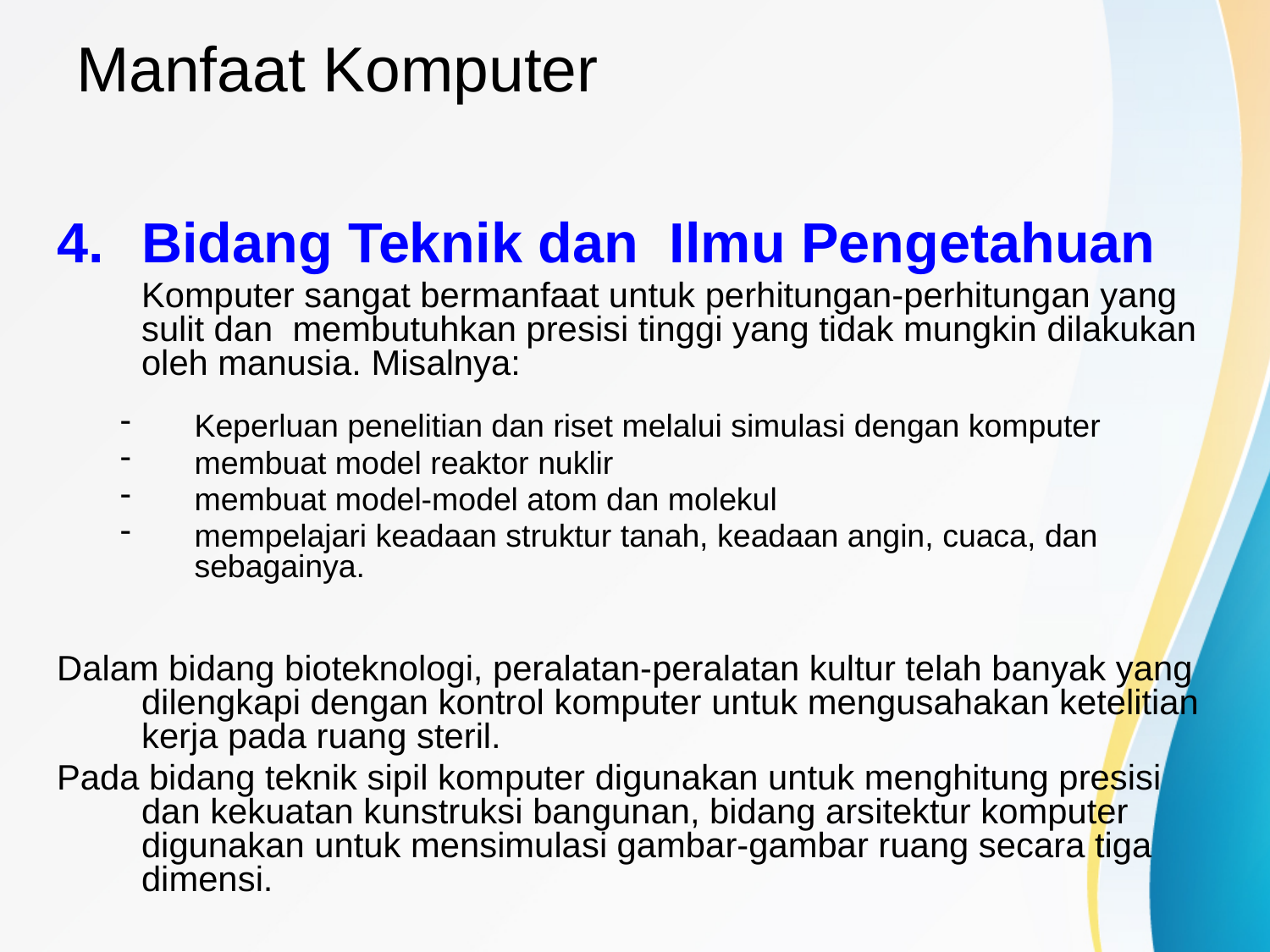

# Manfaat Komputer
Bidang Teknik dan  Ilmu Pengetahuan
	Komputer sangat bermanfaat untuk perhitungan-perhitungan yang sulit dan  membutuhkan presisi tinggi yang tidak mungkin dilakukan oleh manusia. Misalnya:

Keperluan penelitian dan riset melalui simulasi dengan komputer
membuat model reaktor nuklir
membuat model-model atom dan molekul
mempelajari keadaan struktur tanah, keadaan angin, cuaca, dan sebagainya.

Dalam bidang bioteknologi, peralatan-peralatan kultur telah banyak yang dilengkapi dengan kontrol komputer untuk mengusahakan ketelitian kerja pada ruang steril.
Pada bidang teknik sipil komputer digunakan untuk menghitung presisi dan kekuatan kunstruksi bangunan, bidang arsitektur komputer digunakan untuk mensimulasi gambar-gambar ruang secara tiga dimensi.